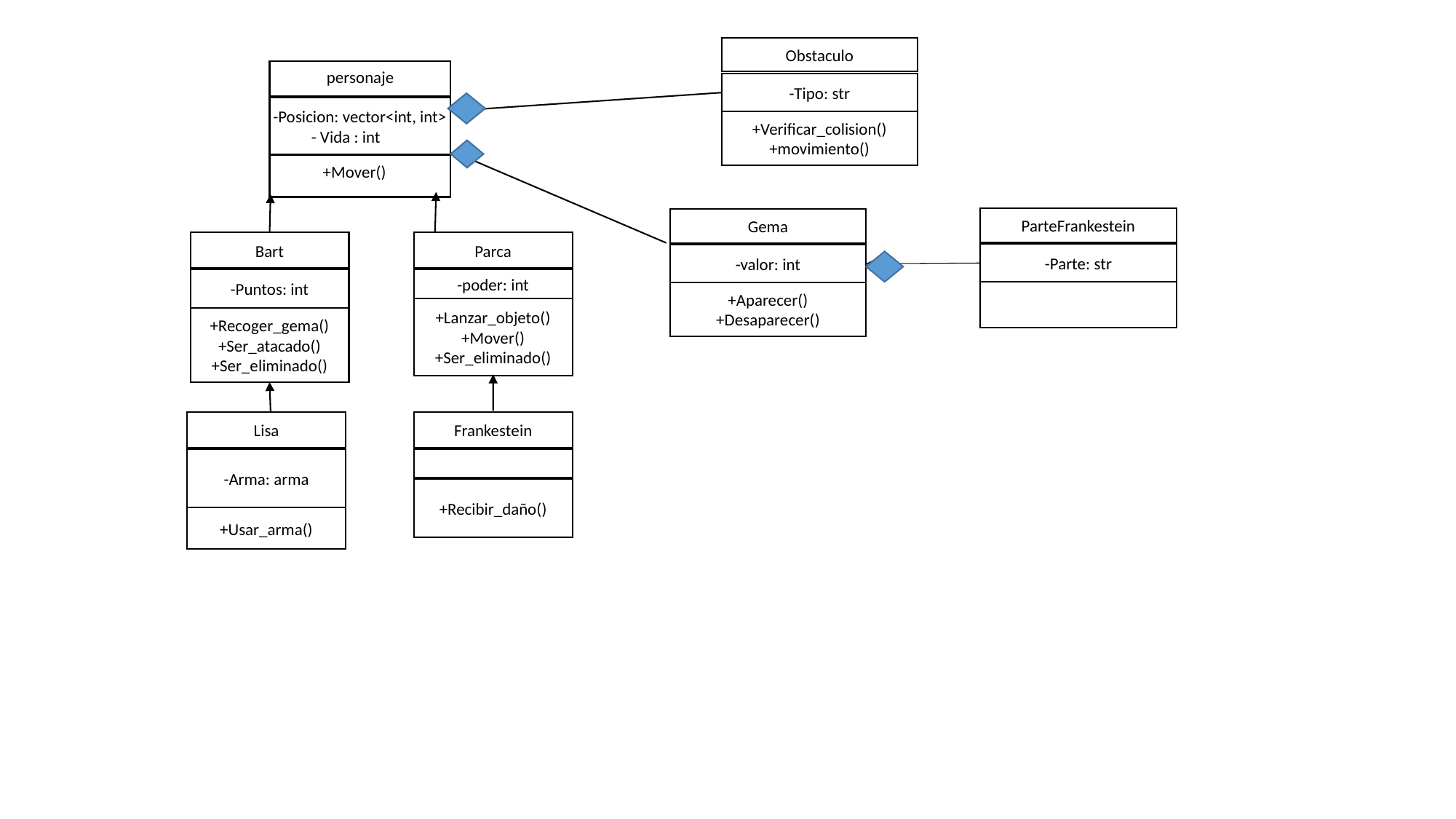

Obstaculo
              personaje

-Tipo: str

-Posicion: vector<int, int>
          - Vida : int
+Verificar_colision()
+movimiento()

             +Mover()
ParteFrankestein
Gema
Bart
Parca
-Parte: str
-valor: int

-Puntos: int
-poder: int

+Aparecer()
+Desaparecer()
+Lanzar_objeto()
+Mover()
+Ser_eliminado()
+Recoger_gema()
+Ser_atacado()
+Ser_eliminado()
Lisa
Frankestein
-Arma: arma

+Recibir_daño()
+Usar_arma()